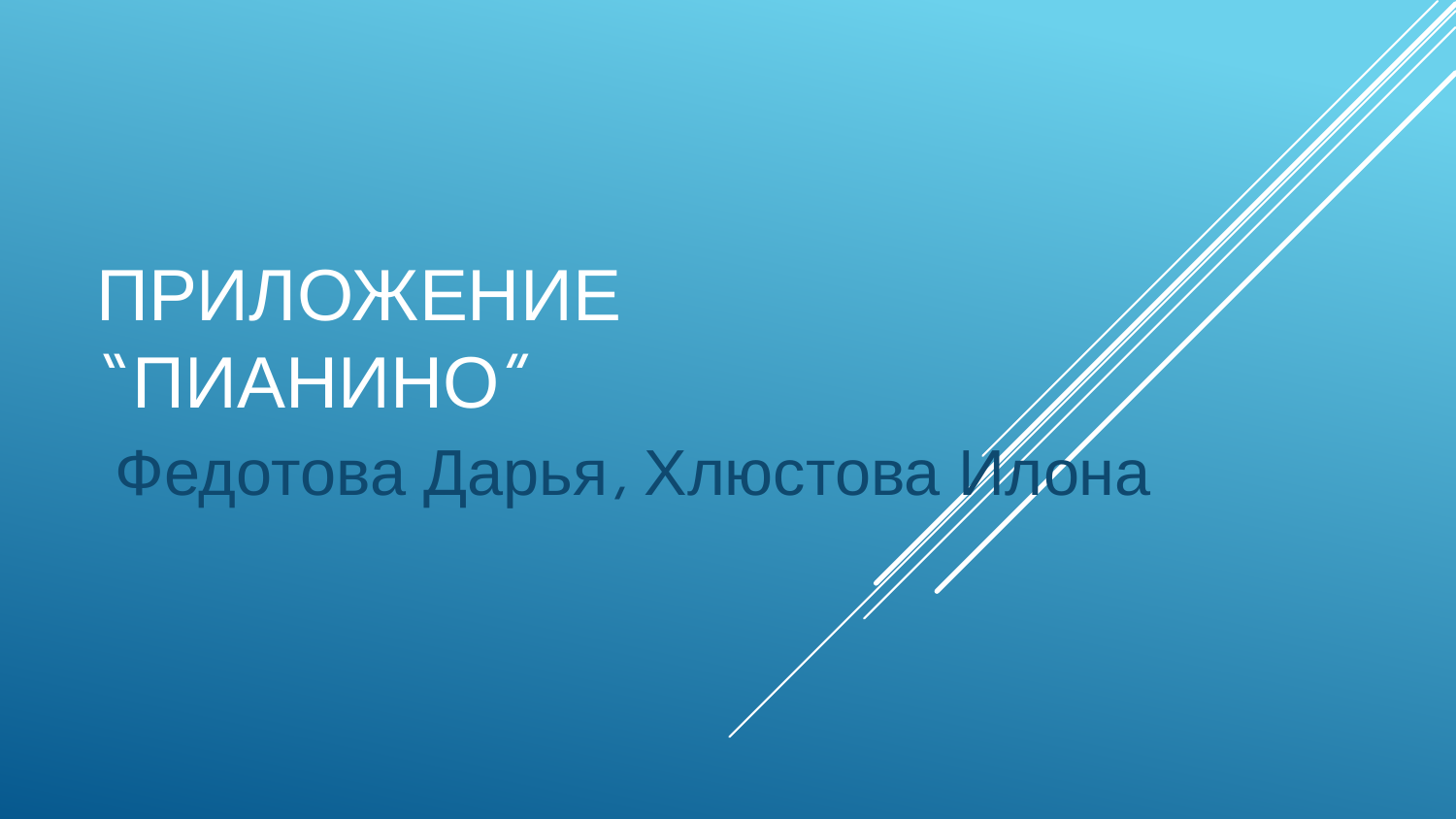

# Приложение “Пианино”
Федотова Дарья, Хлюстова Илона